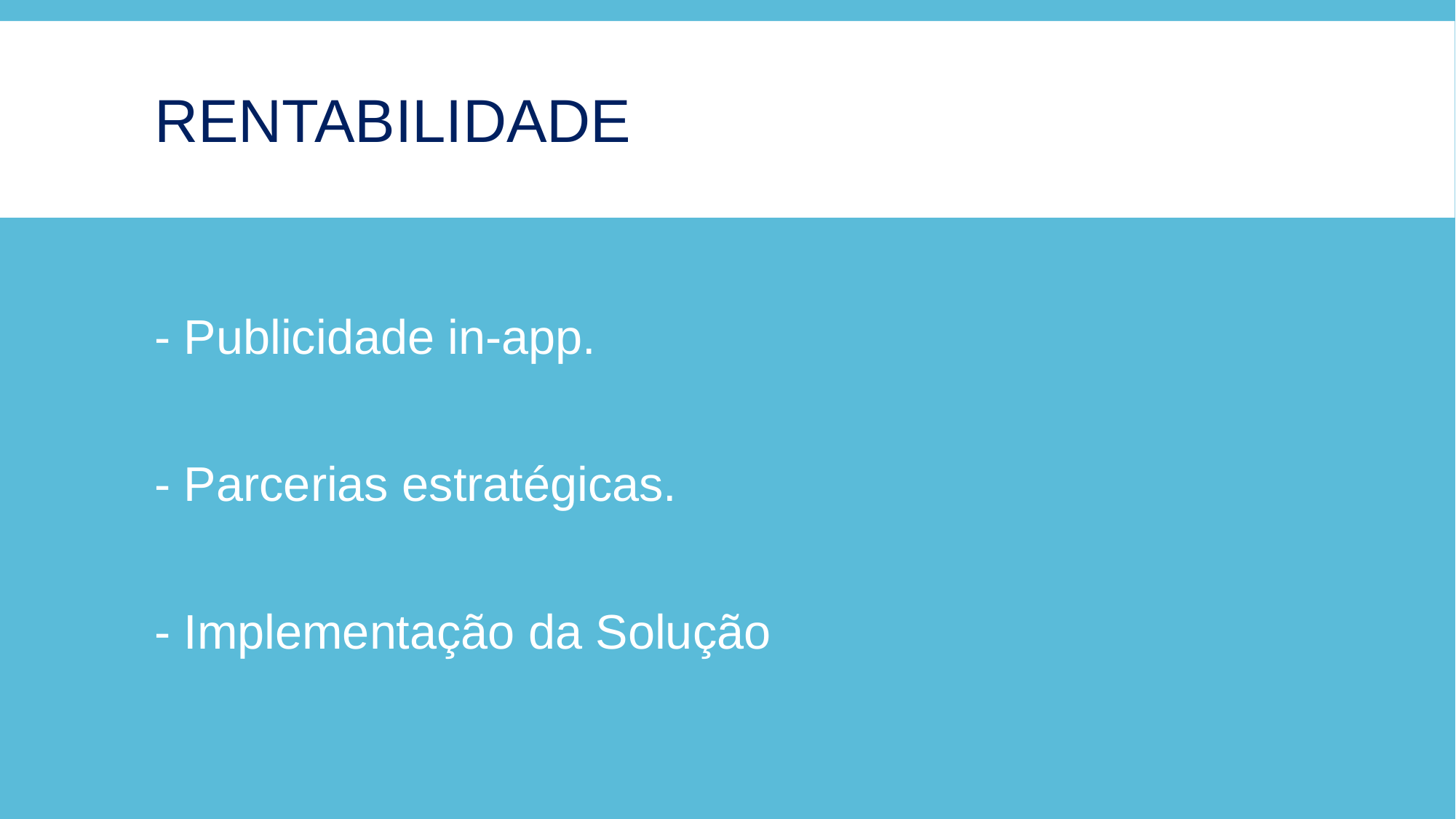

# RENTABILIDADE
- Publicidade in-app.

- Parcerias estratégicas.

- Implementação da Solução